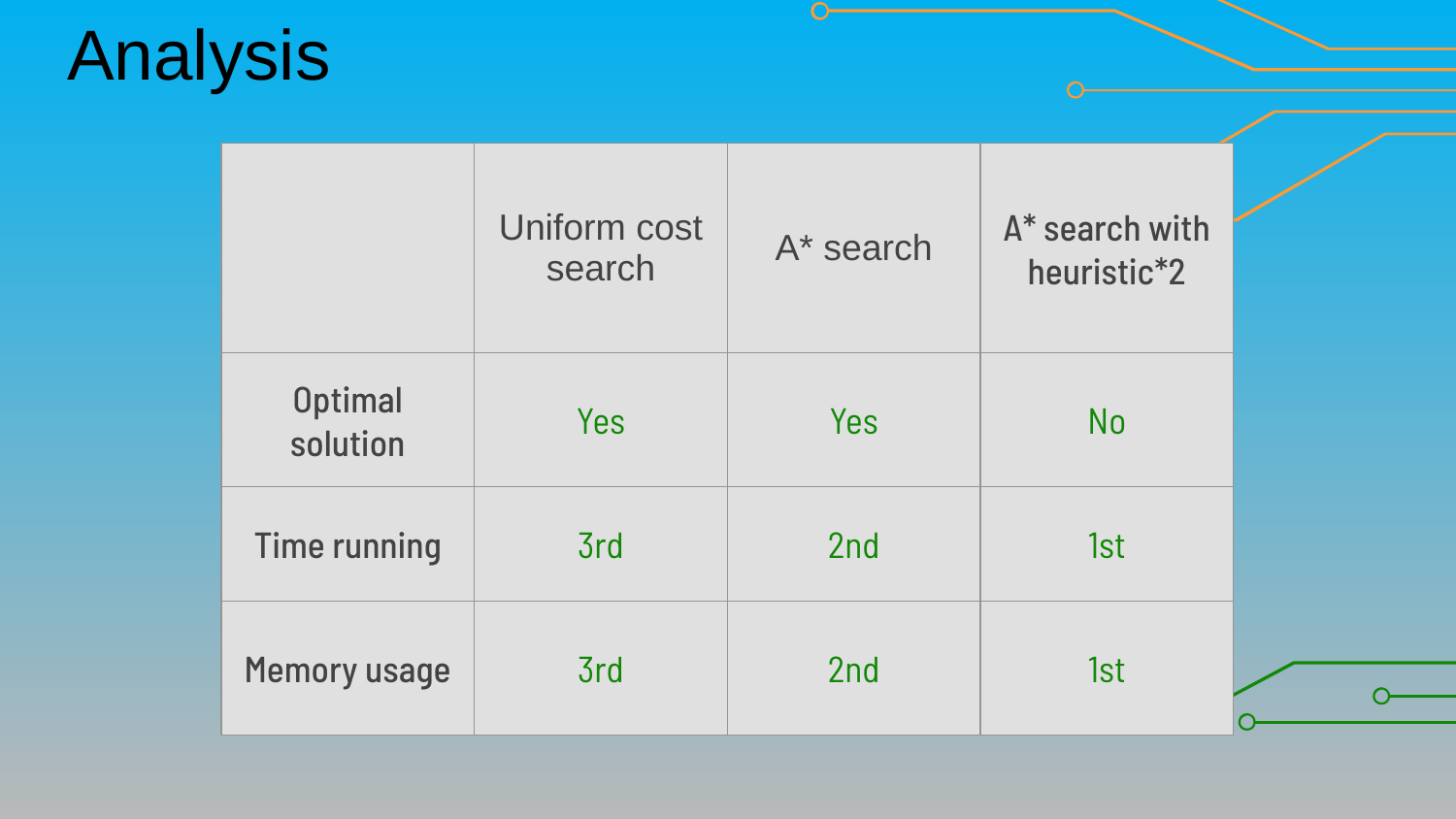

Analysis
|  | Uniform cost search | A\* search | A\* search with heuristic\*2 |
| --- | --- | --- | --- |
| Optimal solution | Yes | Yes | No |
| Time running | 3rd | 2nd | 1st |
| Memory usage | 3rd | 2nd | 1st |